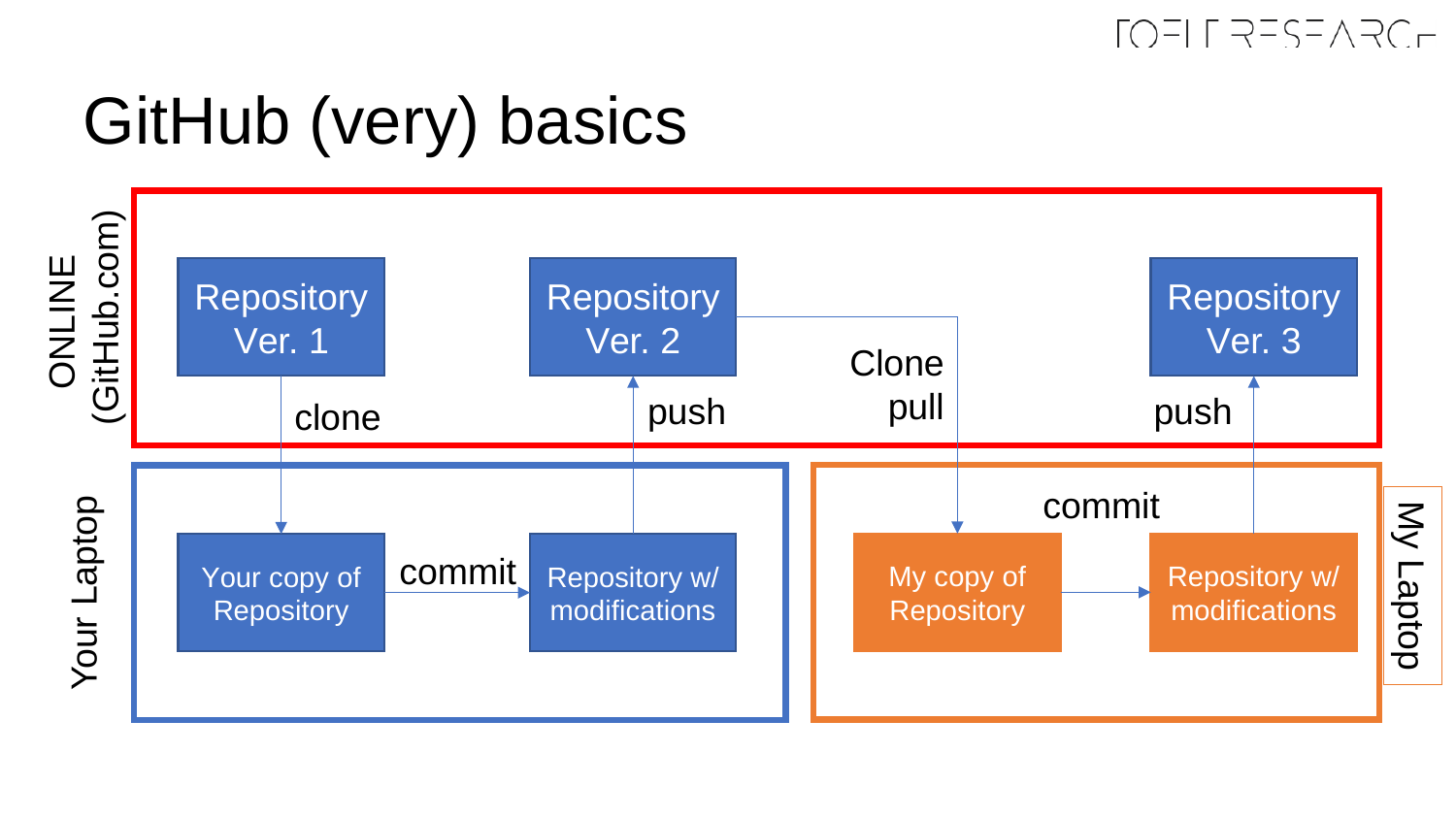

# GitHub (very) basics

Repository
Ver. 1
Repository
Ver. 2
Repository
Ver. 3
ONLINE
(GitHub.com)
Clone
pull
push
push
clone

commit
My copy of Repository
Repository w/ modifications
Your copy of Repository
Repository w/ modifications
commit
My Laptop
Your Laptop